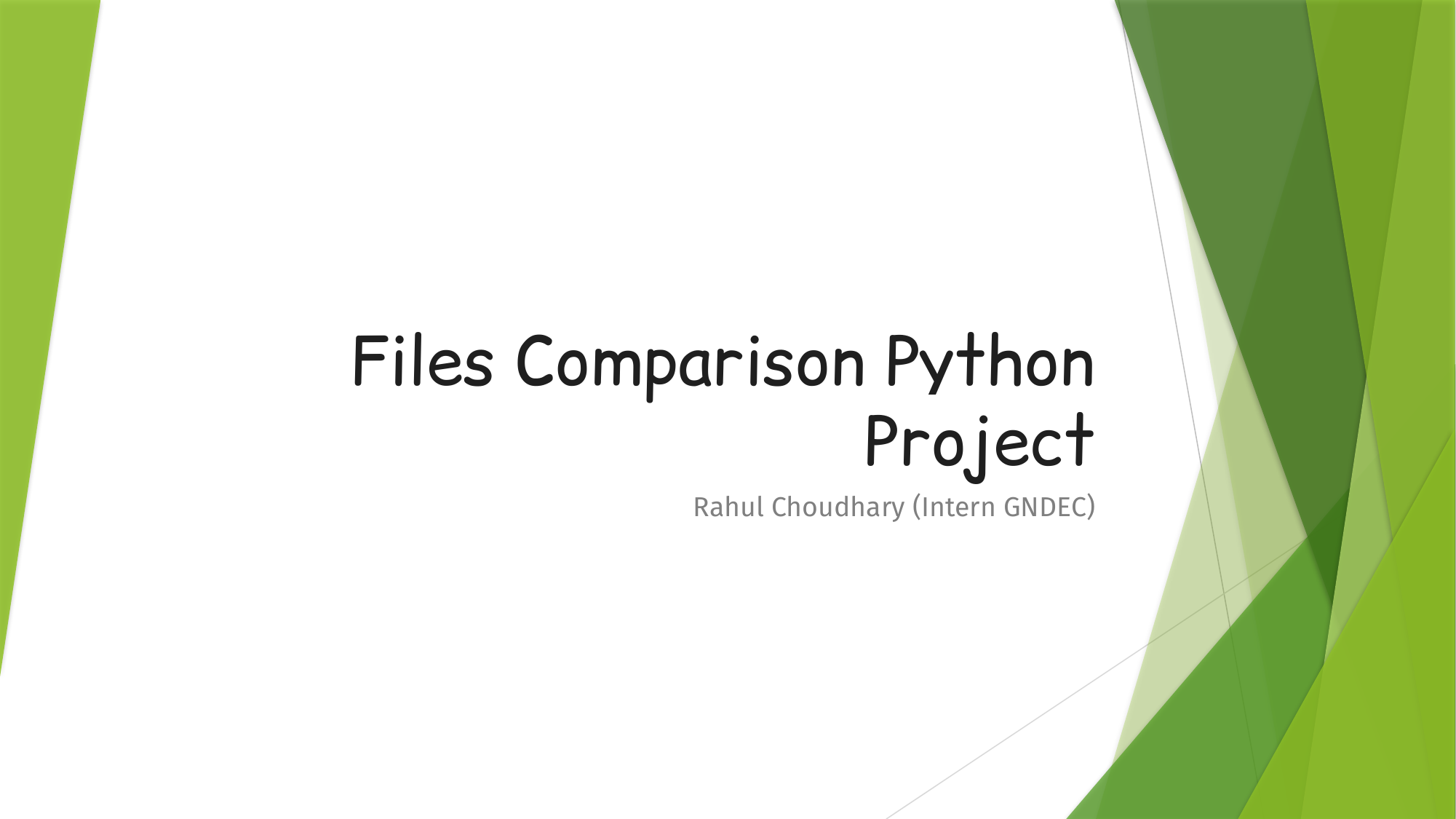

# Files Comparison Python Project
Rahul Choudhary (Intern GNDEC)